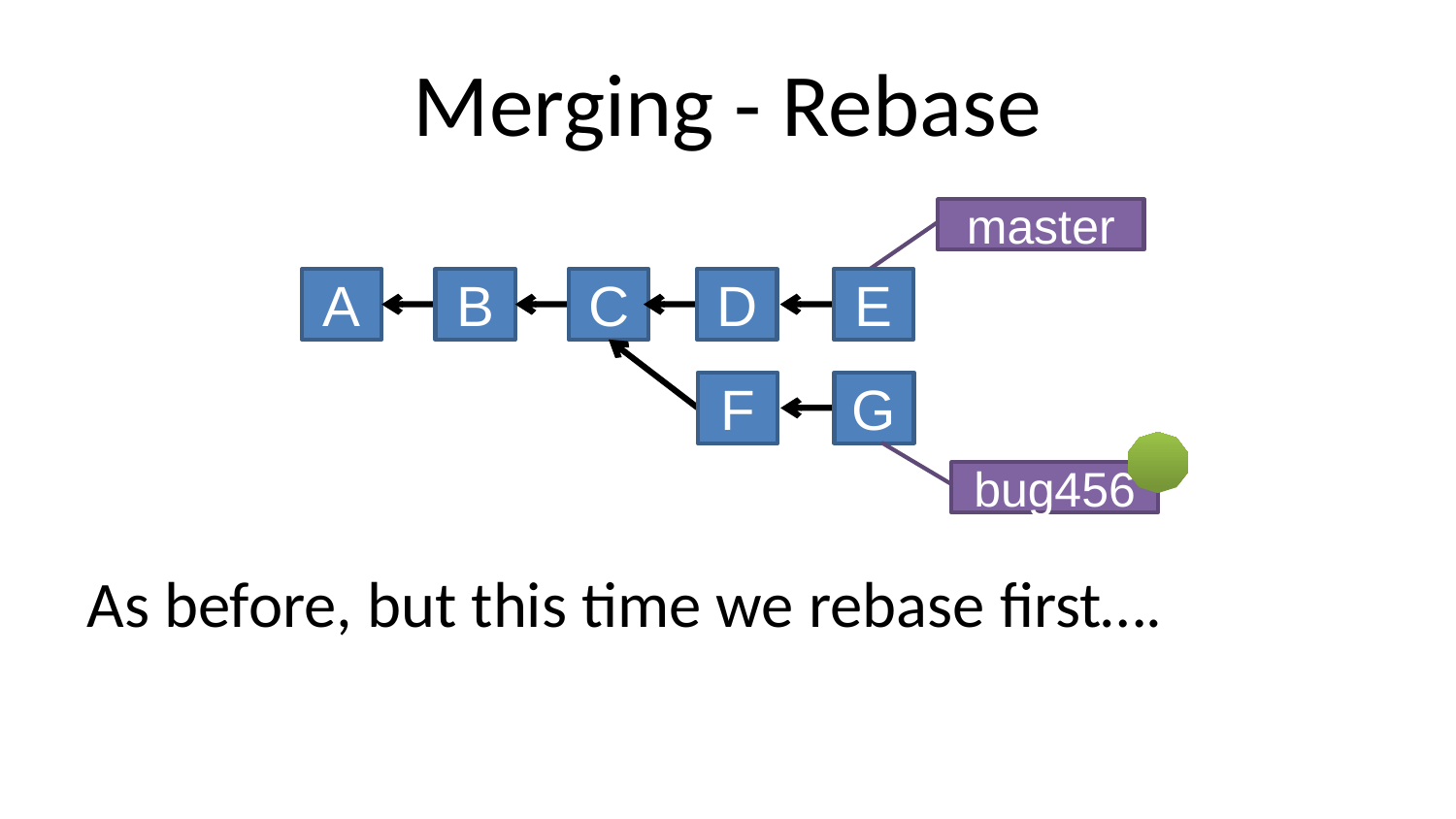

Merging - Rebase
master
A
B
C
D
E

F
G

bug456
As before, but this time we rebase first….